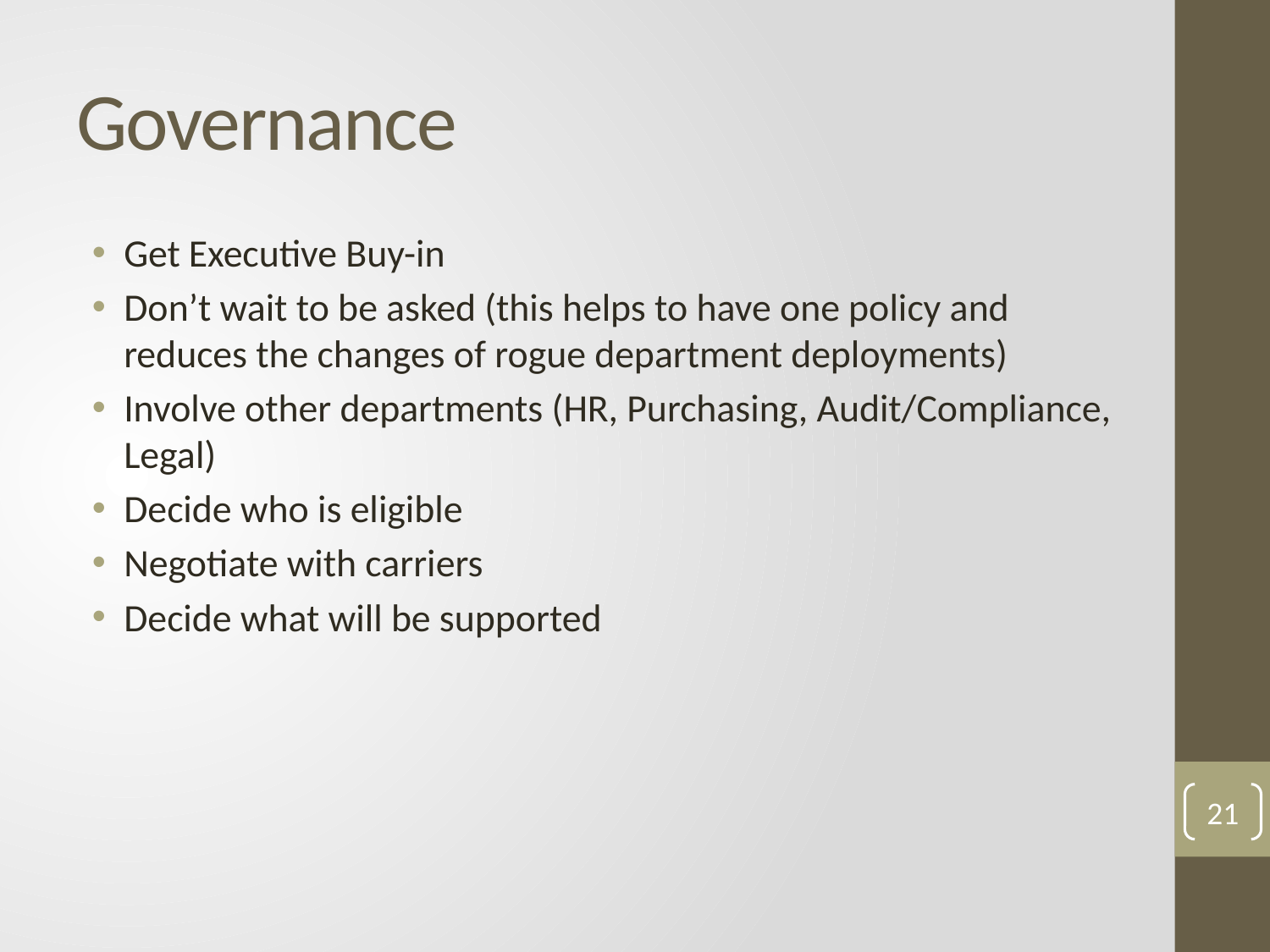

# Governance
Get Executive Buy-in
Don’t wait to be asked (this helps to have one policy and reduces the changes of rogue department deployments)
Involve other departments (HR, Purchasing, Audit/Compliance, Legal)
Decide who is eligible
Negotiate with carriers
Decide what will be supported
21